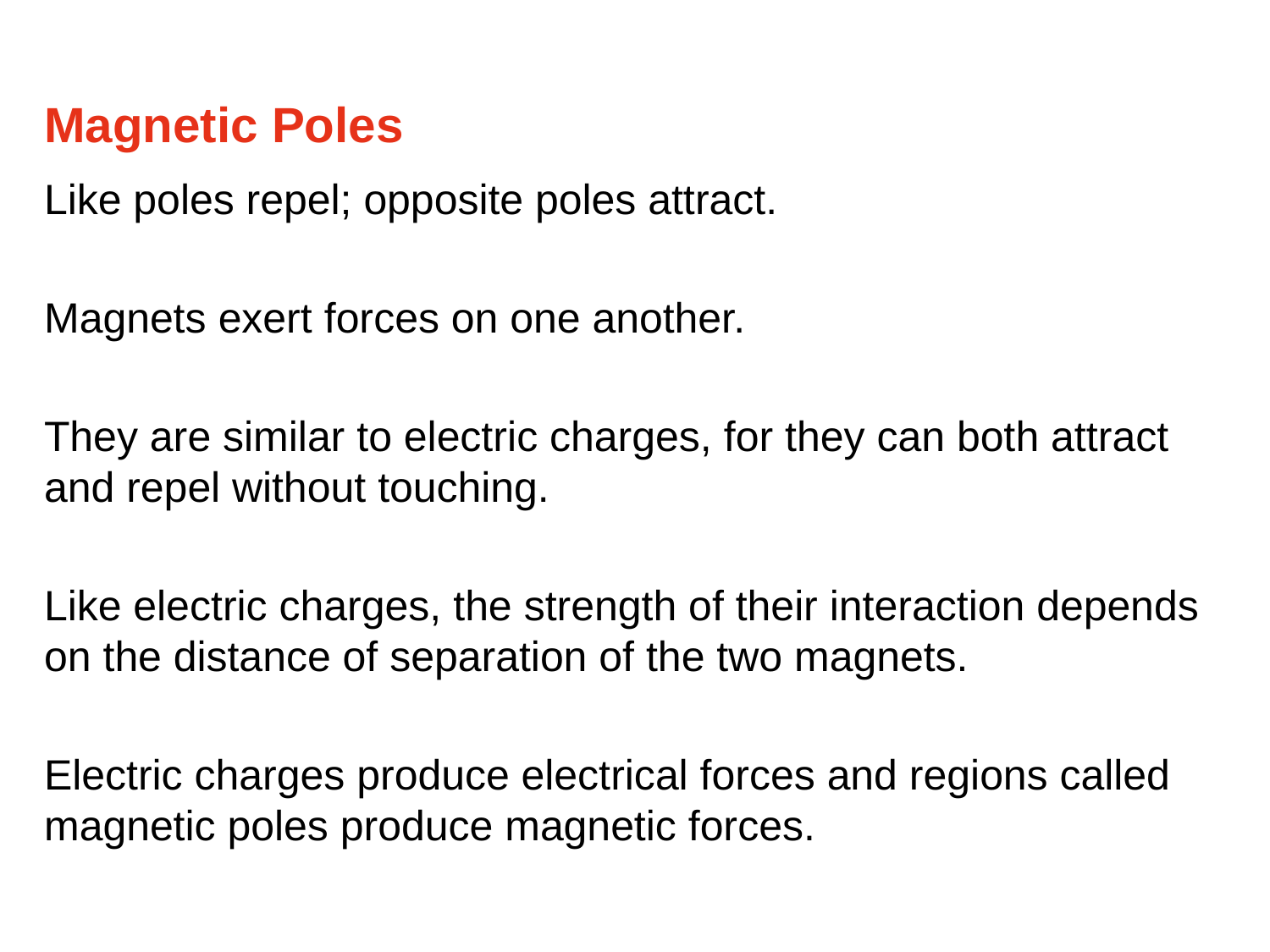

Magnetic Poles
Like poles repel; opposite poles attract.

Magnets exert forces on one another.

They are similar to electric charges, for they can both attract and repel without touching.

Like electric charges, the strength of their interaction depends on the distance of separation of the two magnets.

Electric charges produce electrical forces and regions called magnetic poles produce magnetic forces.